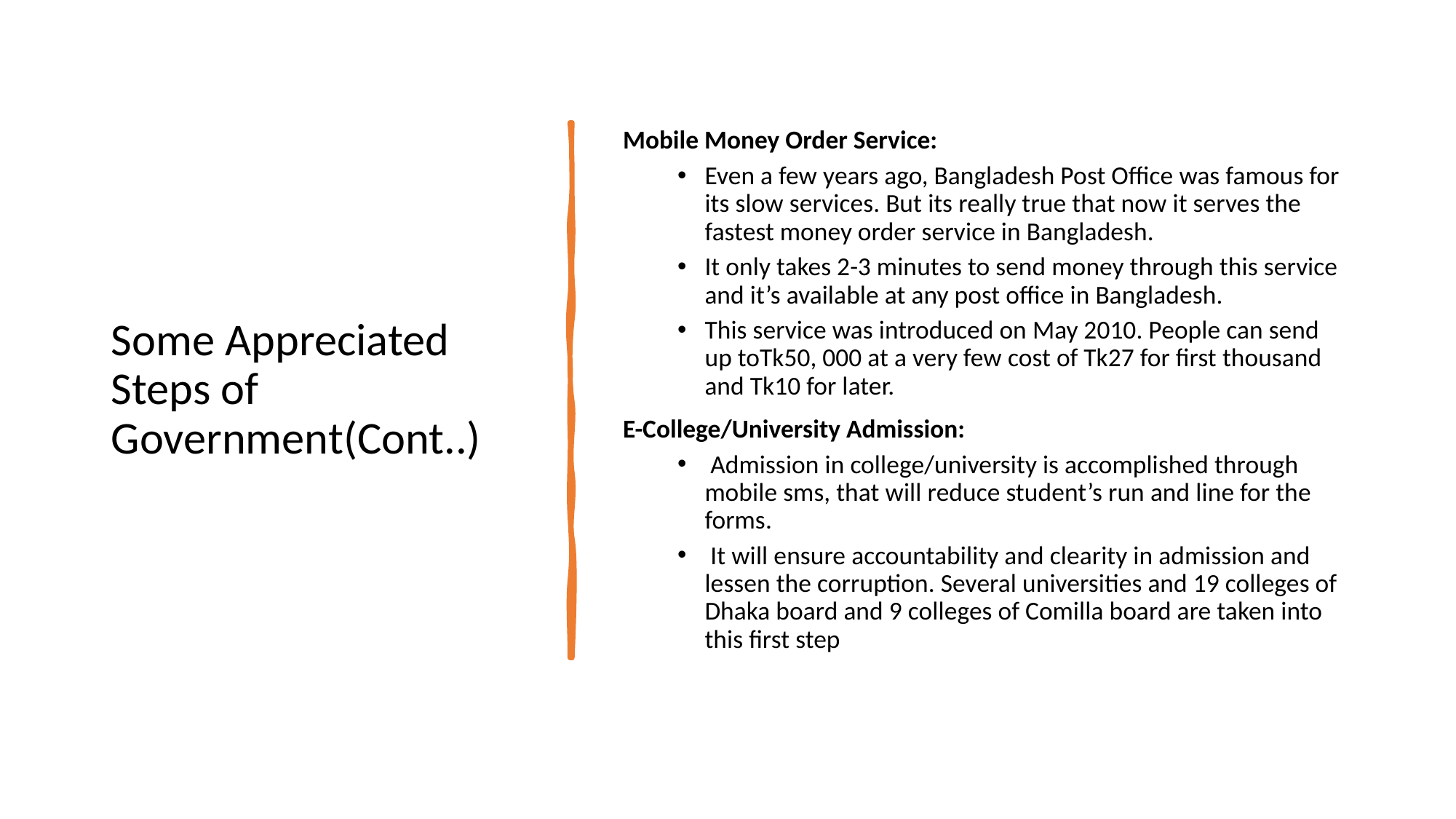

# Some Appreciated Steps of Government(Cont..)
Mobile Money Order Service:
Even a few years ago, Bangladesh Post Office was famous for its slow services. But its really true that now it serves the fastest money order service in Bangladesh.
It only takes 2-3 minutes to send money through this service and it’s available at any post office in Bangladesh.
This service was introduced on May 2010. People can send up toTk50, 000 at a very few cost of Tk27 for first thousand and Tk10 for later.
E-College/University Admission:
 Admission in college/university is accomplished through mobile sms, that will reduce student’s run and line for the forms.
 It will ensure accountability and clearity in admission and lessen the corruption. Several universities and 19 colleges of Dhaka board and 9 colleges of Comilla board are taken into this first step